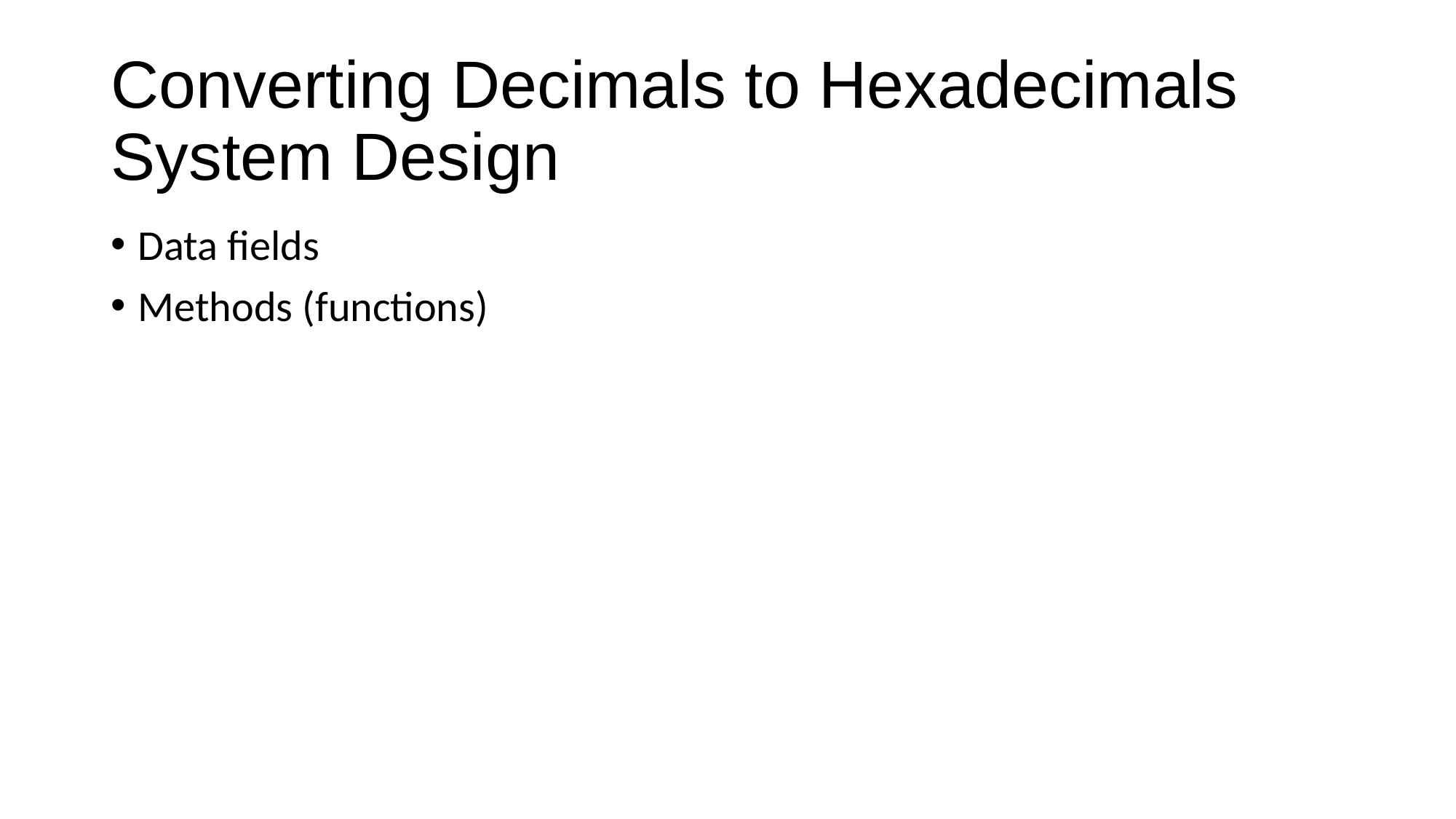

# Converting Decimals to Hexadecimals System Design
Data fields
Methods (functions)